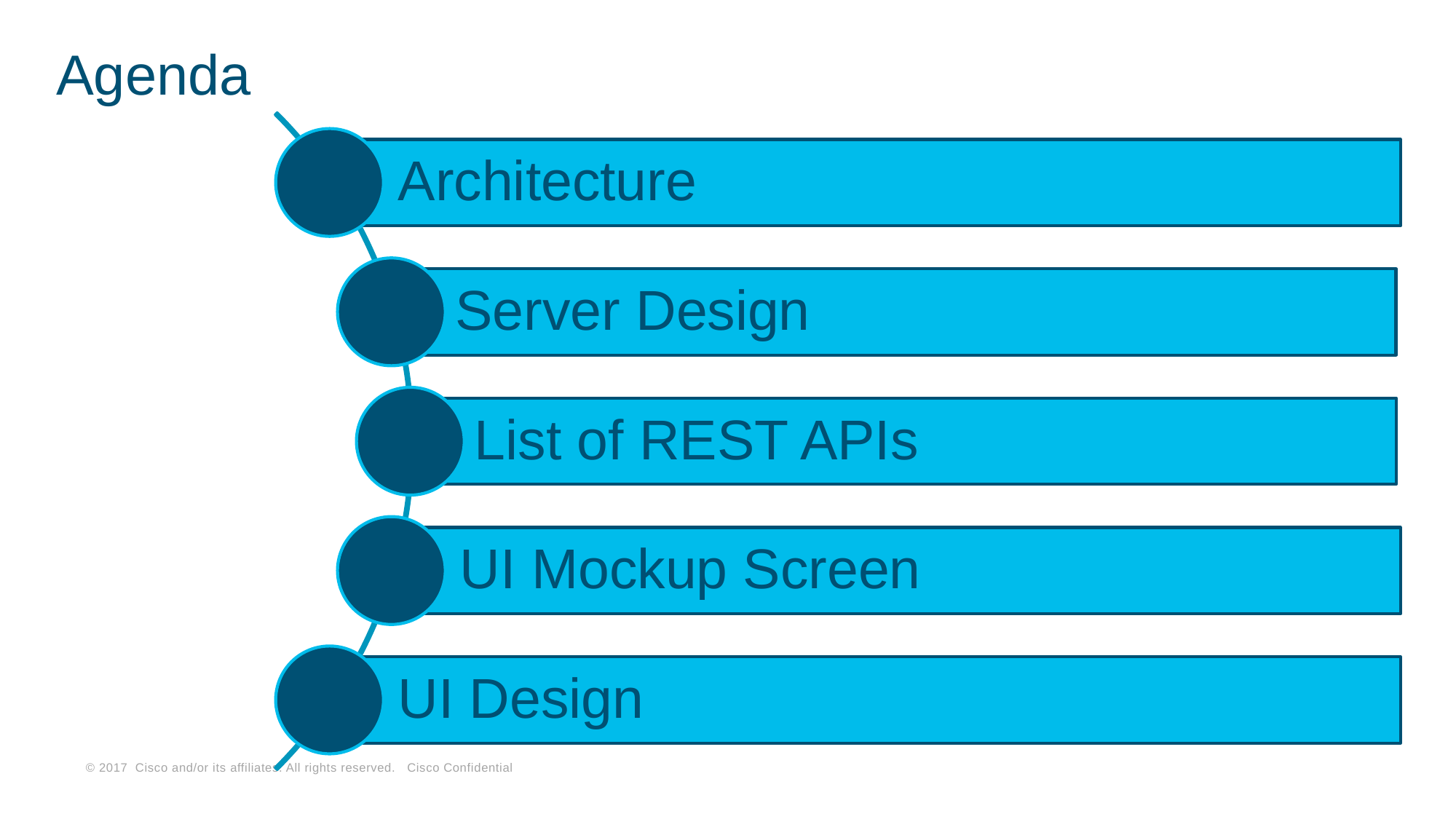

# Agenda
Architecture
Server Design
List of REST APIs
UI Mockup Screen
UI Design